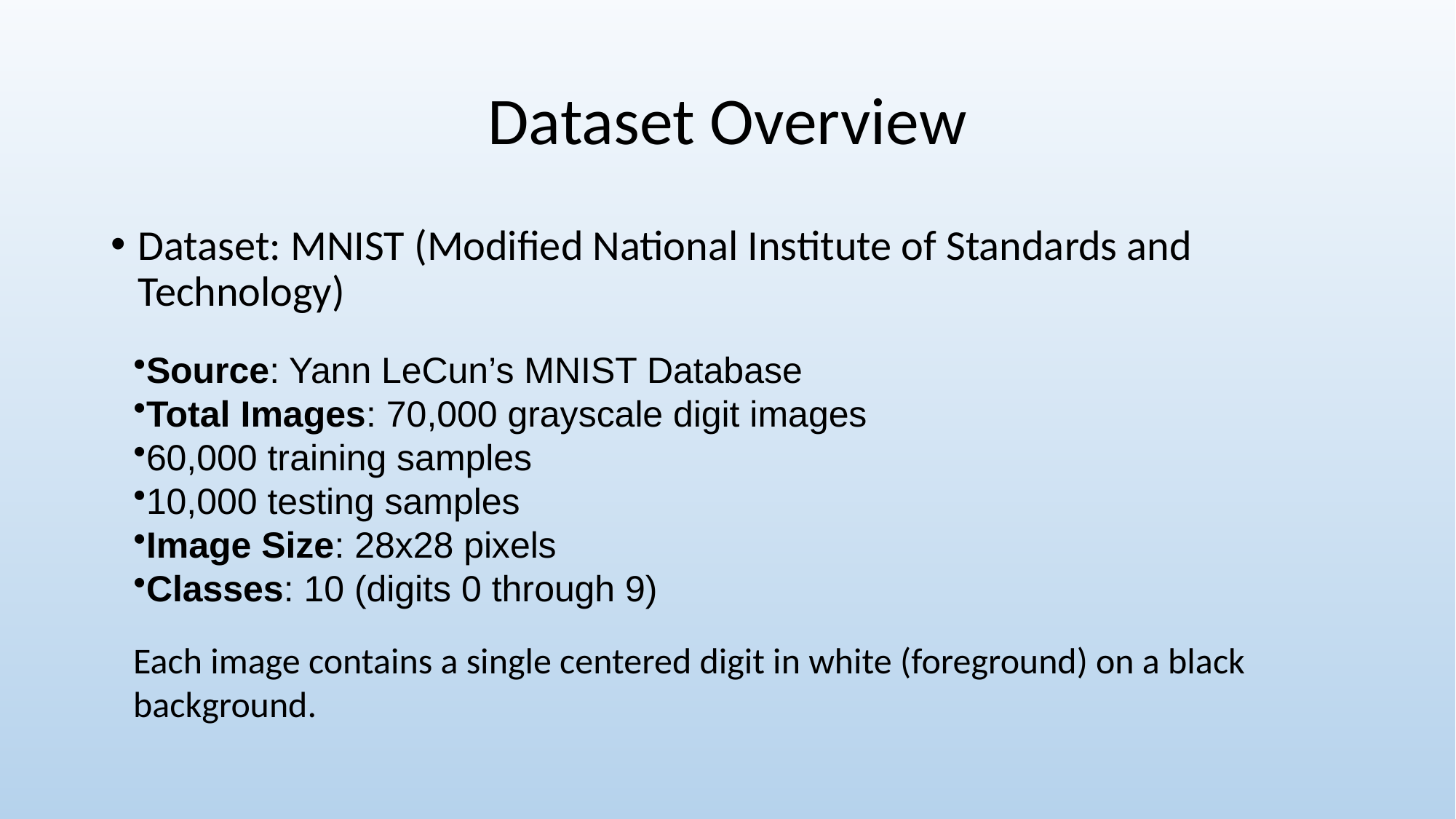

# Dataset Overview
Dataset: MNIST (Modified National Institute of Standards and Technology)

Source: Yann LeCun’s MNIST Database
Total Images: 70,000 grayscale digit images
60,000 training samples
10,000 testing samples
Image Size: 28x28 pixels
Classes: 10 (digits 0 through 9)
Each image contains a single centered digit in white (foreground) on a black background.